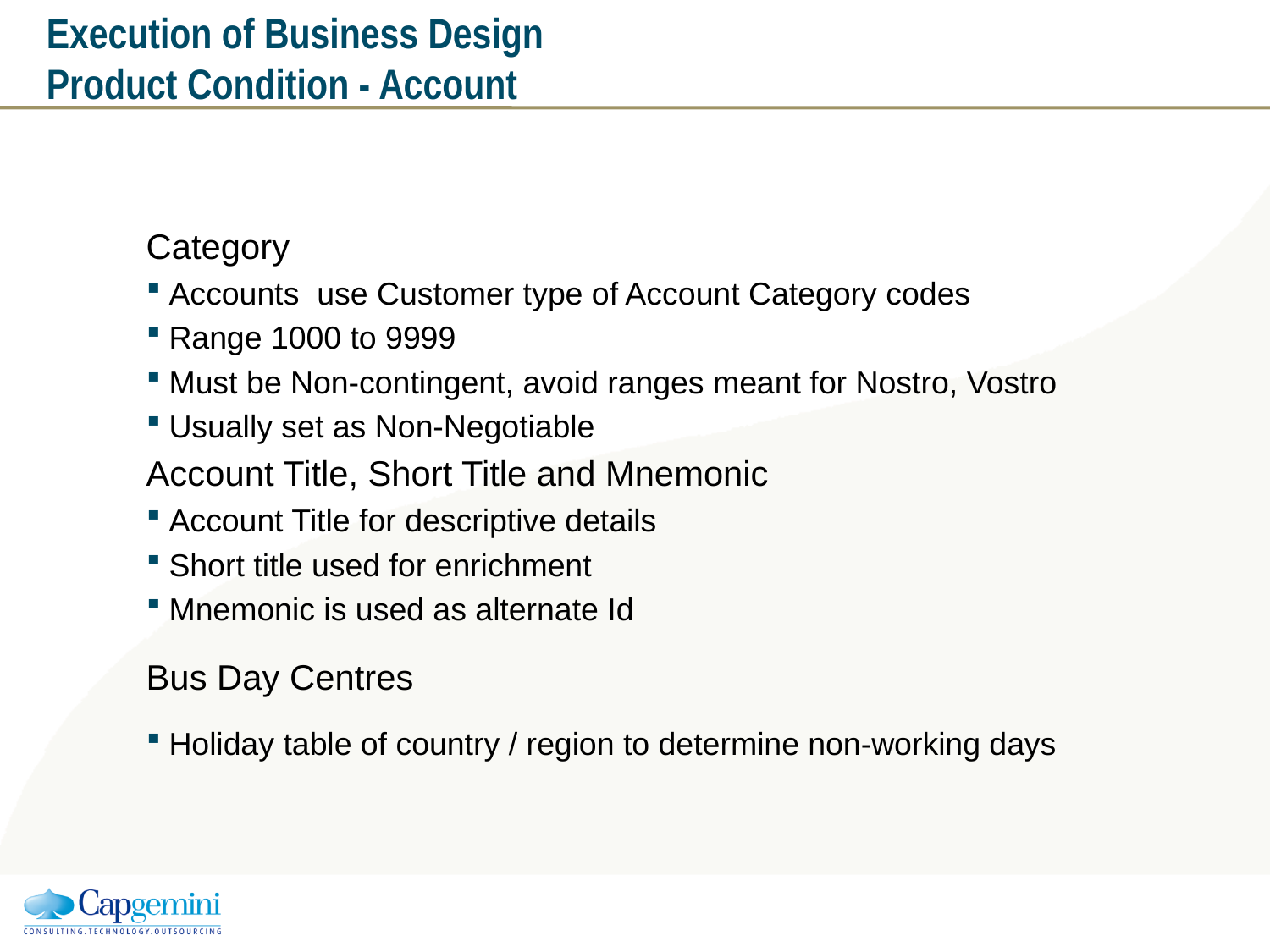

# Execution of Business Design Product Condition - Account
Category
Accounts  use Customer type of Account Category codes
Range 1000 to 9999
Must be Non-contingent, avoid ranges meant for Nostro, Vostro
Usually set as Non-Negotiable
Account Title, Short Title and Mnemonic
Account Title for descriptive details
Short title used for enrichment
Mnemonic is used as alternate Id
Bus Day Centres
Holiday table of country / region to determine non-working days